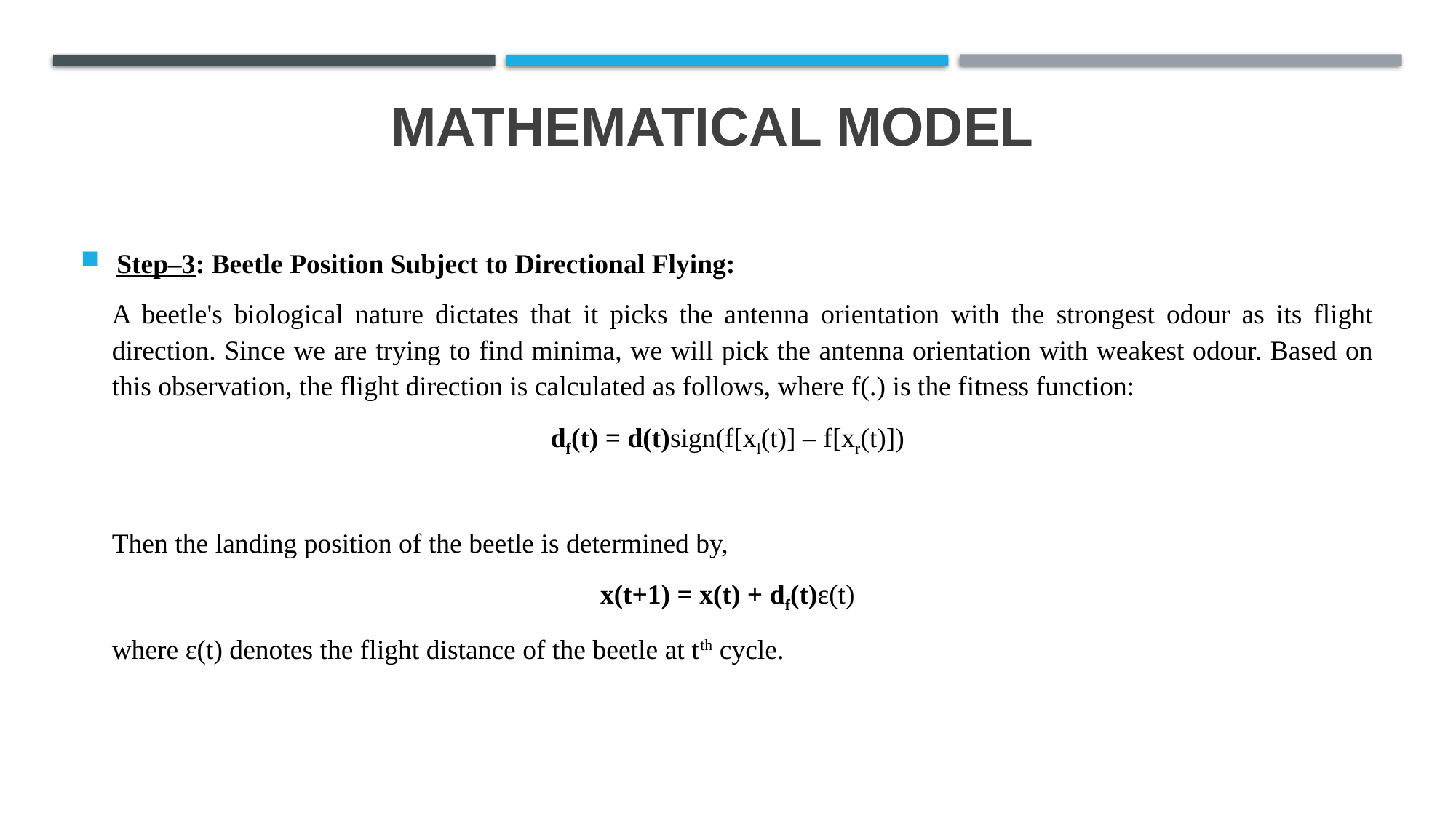

# Mathematical Model
Step–3: Beetle Position Subject to Directional Flying:
A beetle's biological nature dictates that it picks the antenna orientation with the strongest odour as its flight direction. Since we are trying to find minima, we will pick the antenna orientation with weakest odour. Based on this observation, the flight direction is calculated as follows, where f(.) is the fitness function:
df(t) = d(t)sign(f[xl(t)] – f[xr(t)])

Then the landing position of the beetle is determined by,
x(t+1) = x(t) + df(t)ε(t)
where ε(t) denotes the flight distance of the beetle at tth cycle.